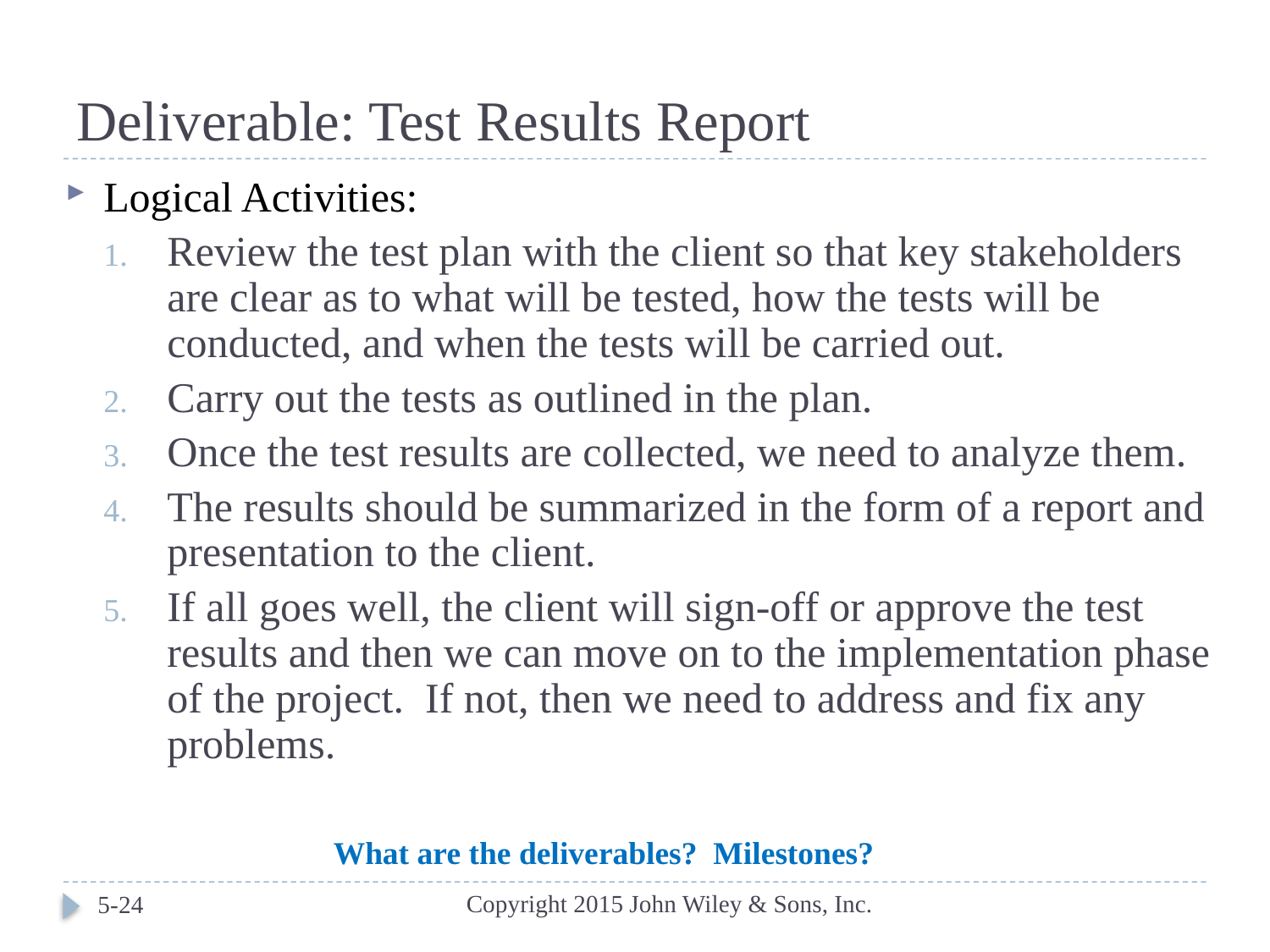

# Deliverable: Test Results Report
Logical Activities:
Review the test plan with the client so that key stakeholders are clear as to what will be tested, how the tests will be conducted, and when the tests will be carried out.
Carry out the tests as outlined in the plan.
Once the test results are collected, we need to analyze them.
The results should be summarized in the form of a report and presentation to the client.
If all goes well, the client will sign-off or approve the test results and then we can move on to the implementation phase of the project.  If not, then we need to address and fix any problems.

What are the deliverables?  Milestones?
Copyright 2015 John Wiley & Sons, Inc.
5-24